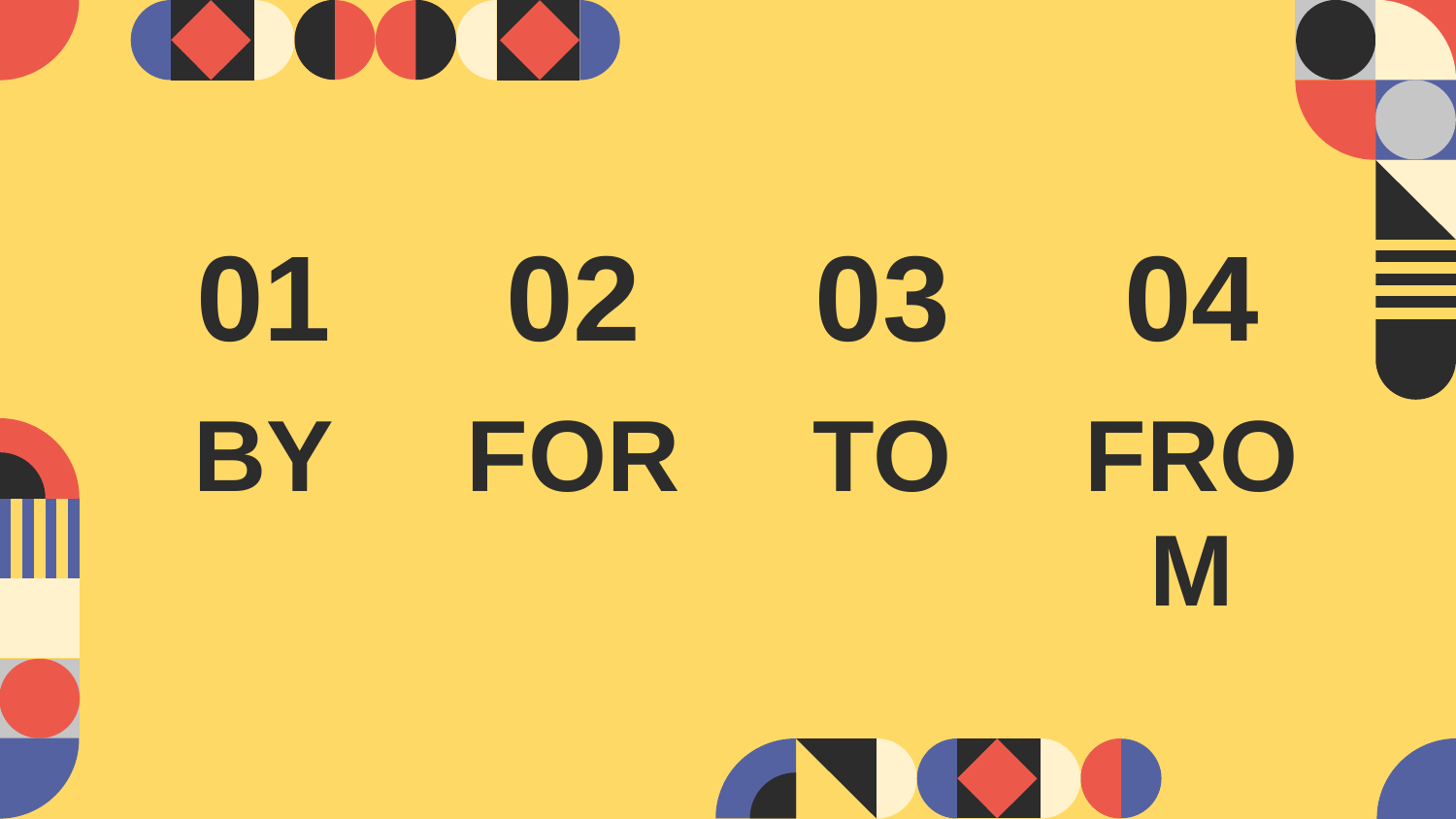

01
02
03
04
FOR
TO
FROM
# BY